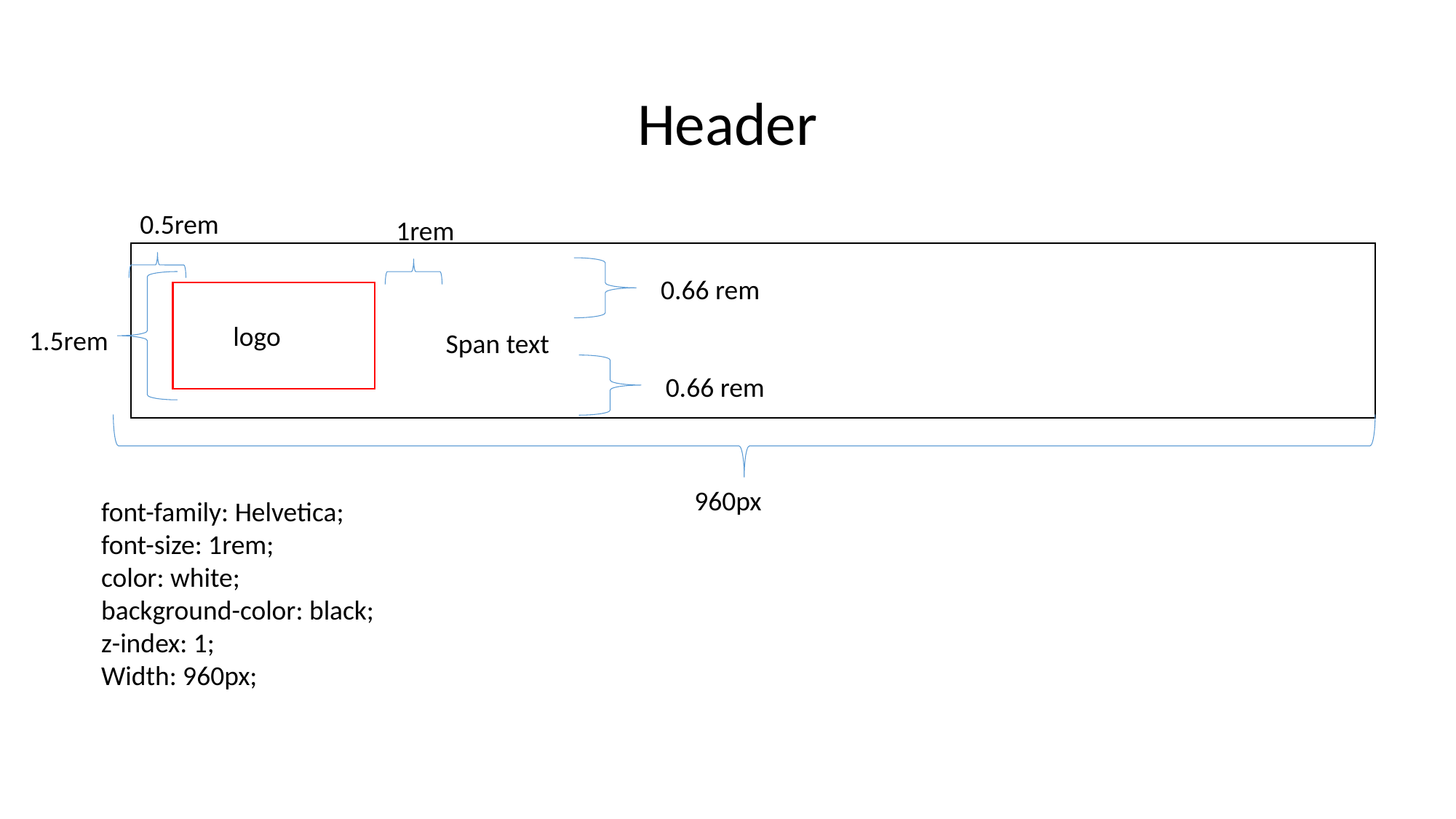

Header
0.5rem
1rem

0.66 rem

logo
1.5rem
Span text

0.66 rem
960px
font-family: Helvetica;
font-size: 1rem;
color: white;
background-color: black;
z-index: 1;
Width: 960px;